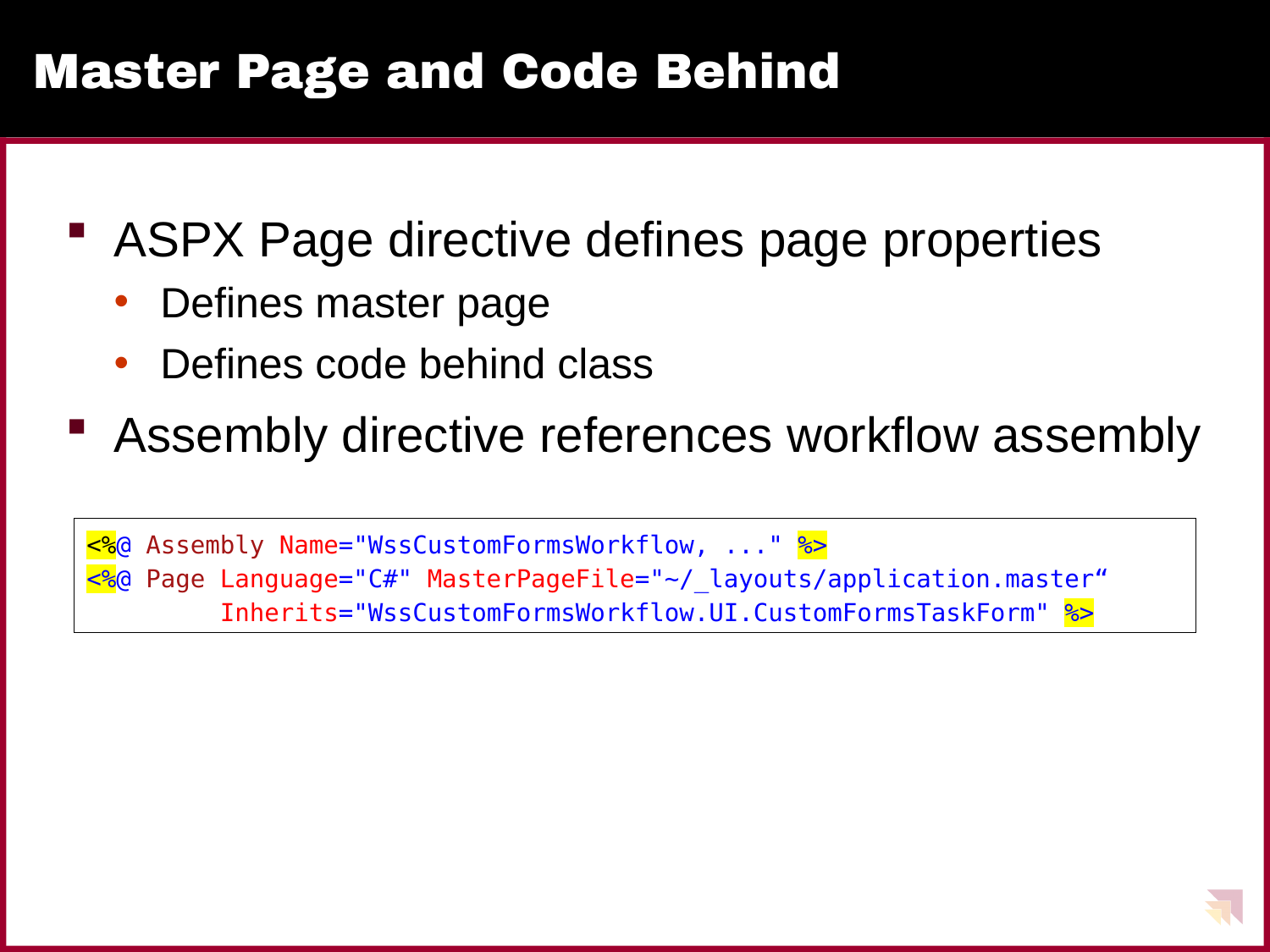

# Master Page and Code Behind
ASPX Page directive defines page properties
Defines master page
Defines code behind class
Assembly directive references workflow assembly
<%@ Assembly Name="WssCustomFormsWorkflow, ..." %>
<%@ Page Language="C#" MasterPageFile="~/_layouts/application.master“
         Inherits="WssCustomFormsWorkflow.UI.CustomFormsTaskForm" %>